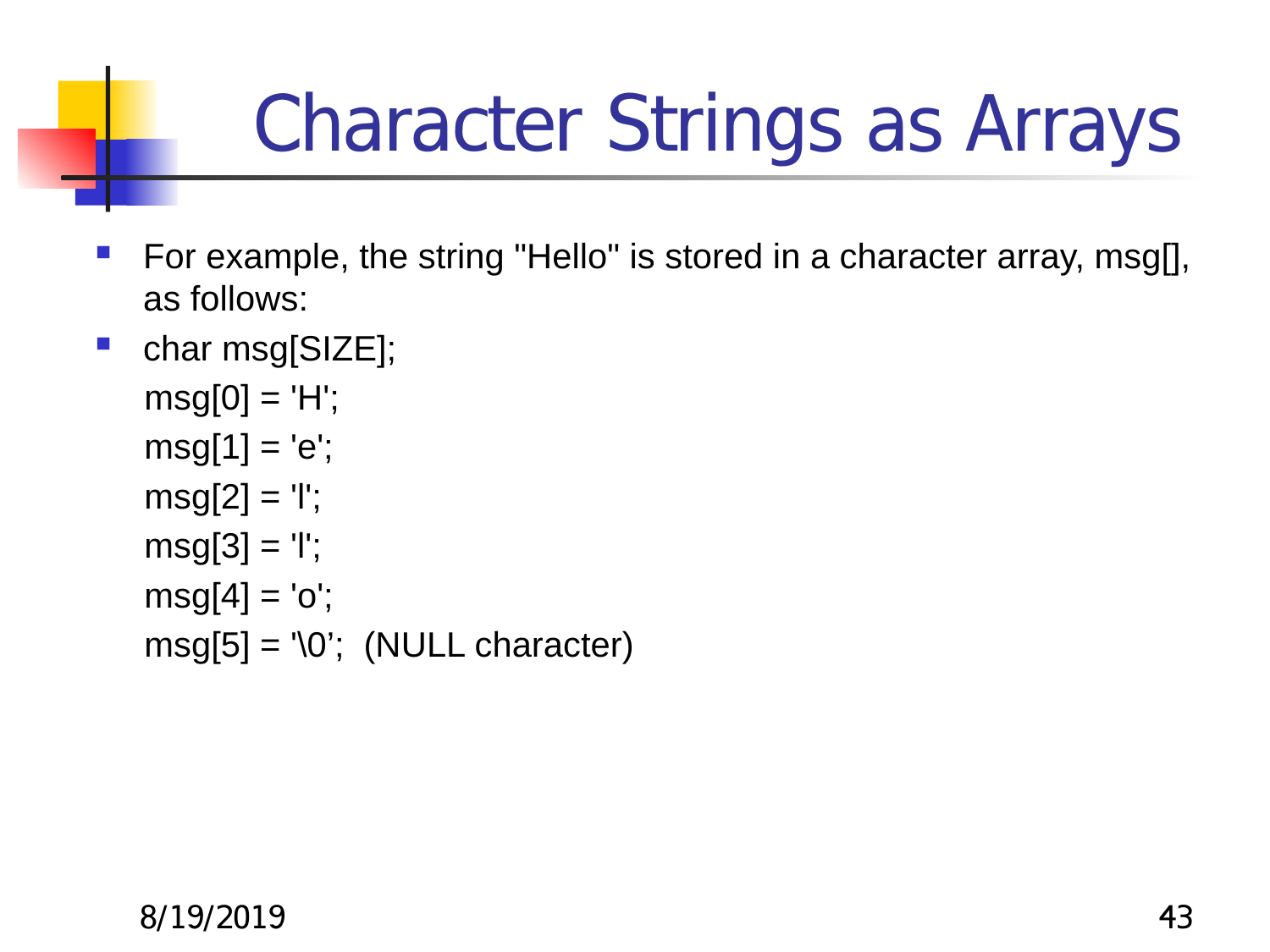

# Character Strings as Arrays
For example, the string "Hello" is stored in a character array, msg[], as follows:
char msg[SIZE];
     msg[0] = 'H';
     msg[1] = 'e';
     msg[2] = 'l';
     msg[3] = 'l';
     msg[4] = 'o';
     msg[5] = '\0’;  (NULL character)

8/19/2019
43